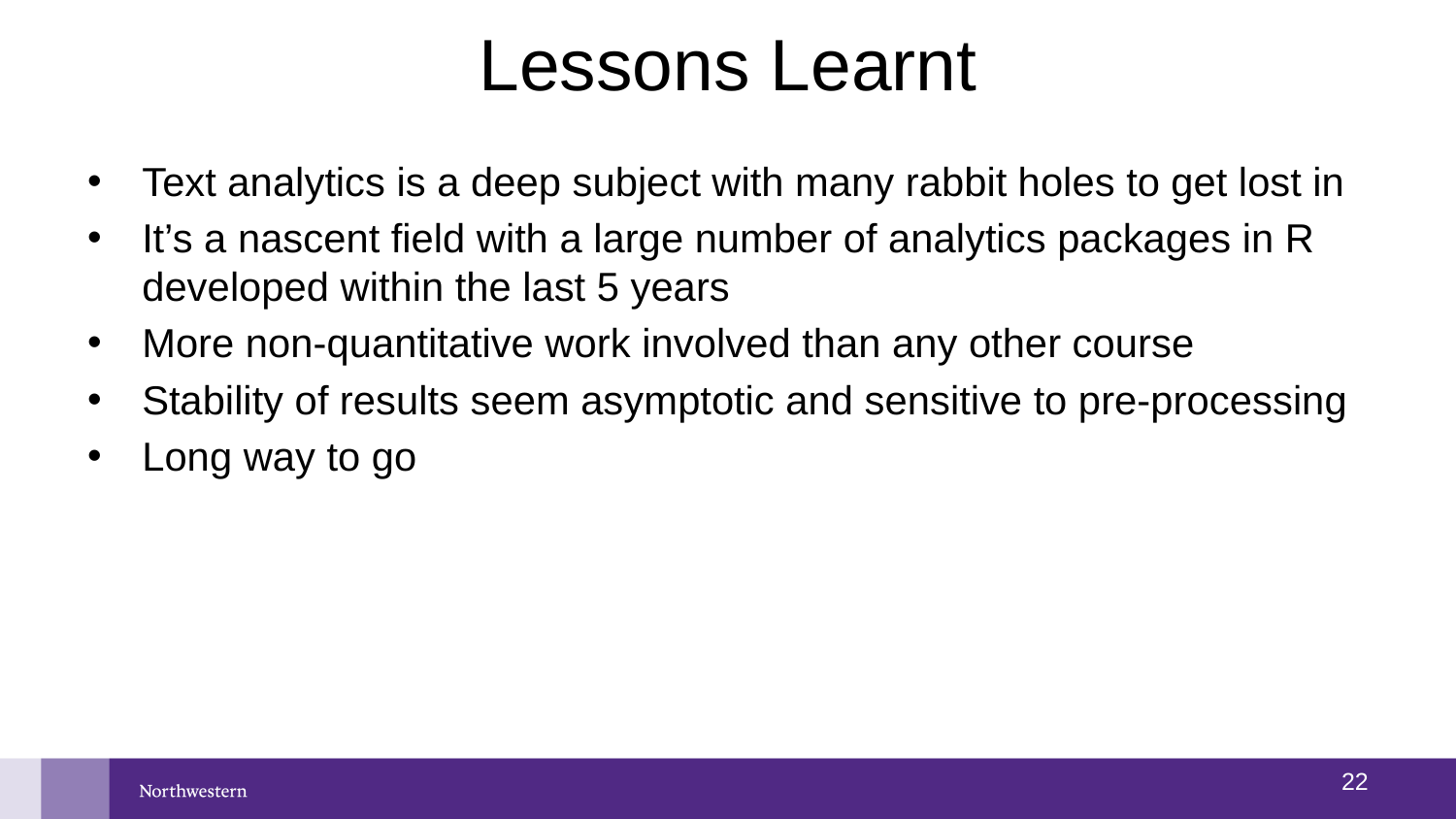

# Lessons Learnt
Text analytics is a deep subject with many rabbit holes to get lost in
It’s a nascent field with a large number of analytics packages in R developed within the last 5 years
More non-quantitative work involved than any other course
Stability of results seem asymptotic and sensitive to pre-processing
Long way to go

22